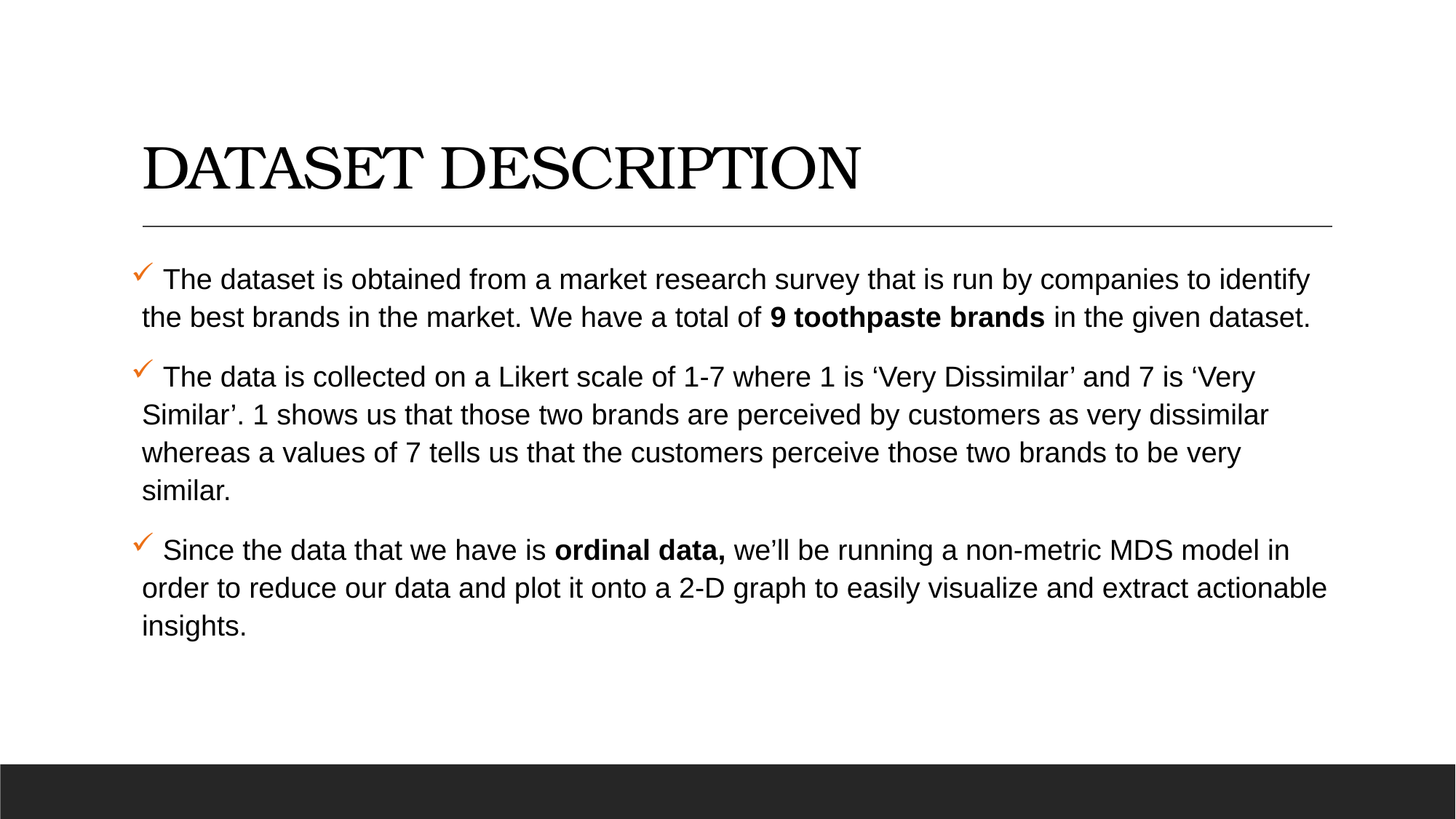

# DATASET DESCRIPTION
 The dataset is obtained from a market research survey that is run by companies to identify the best brands in the market. We have a total of 9 toothpaste brands in the given dataset.
 The data is collected on a Likert scale of 1-7 where 1 is ‘Very Dissimilar’ and 7 is ‘Very Similar’. 1 shows us that those two brands are perceived by customers as very dissimilar whereas a values of 7 tells us that the customers perceive those two brands to be very similar.
 Since the data that we have is ordinal data, we’ll be running a non-metric MDS model in order to reduce our data and plot it onto a 2-D graph to easily visualize and extract actionable insights.